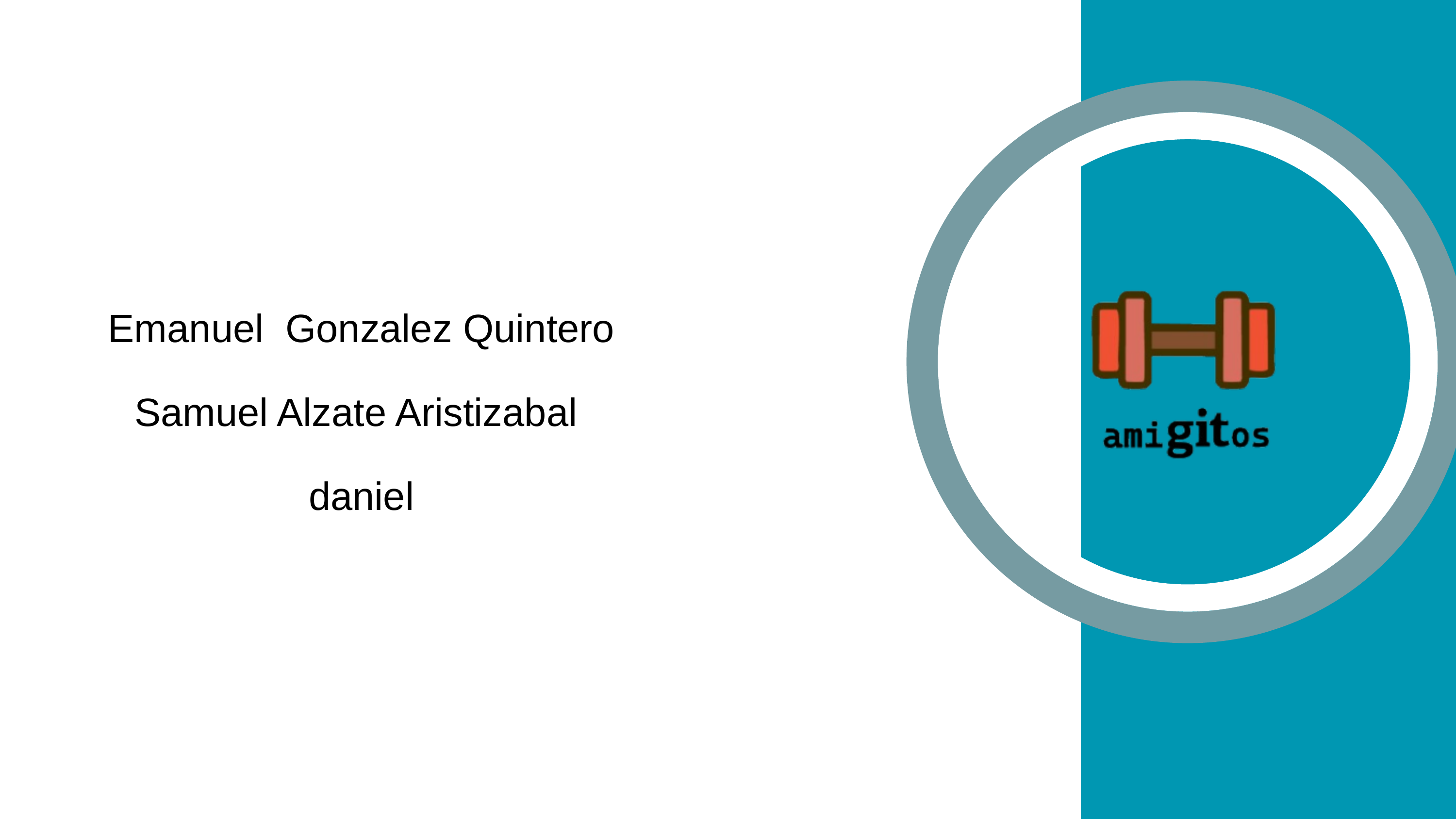

Emanuel  Gonzalez Quintero
Samuel Alzate Aristizabal
daniel